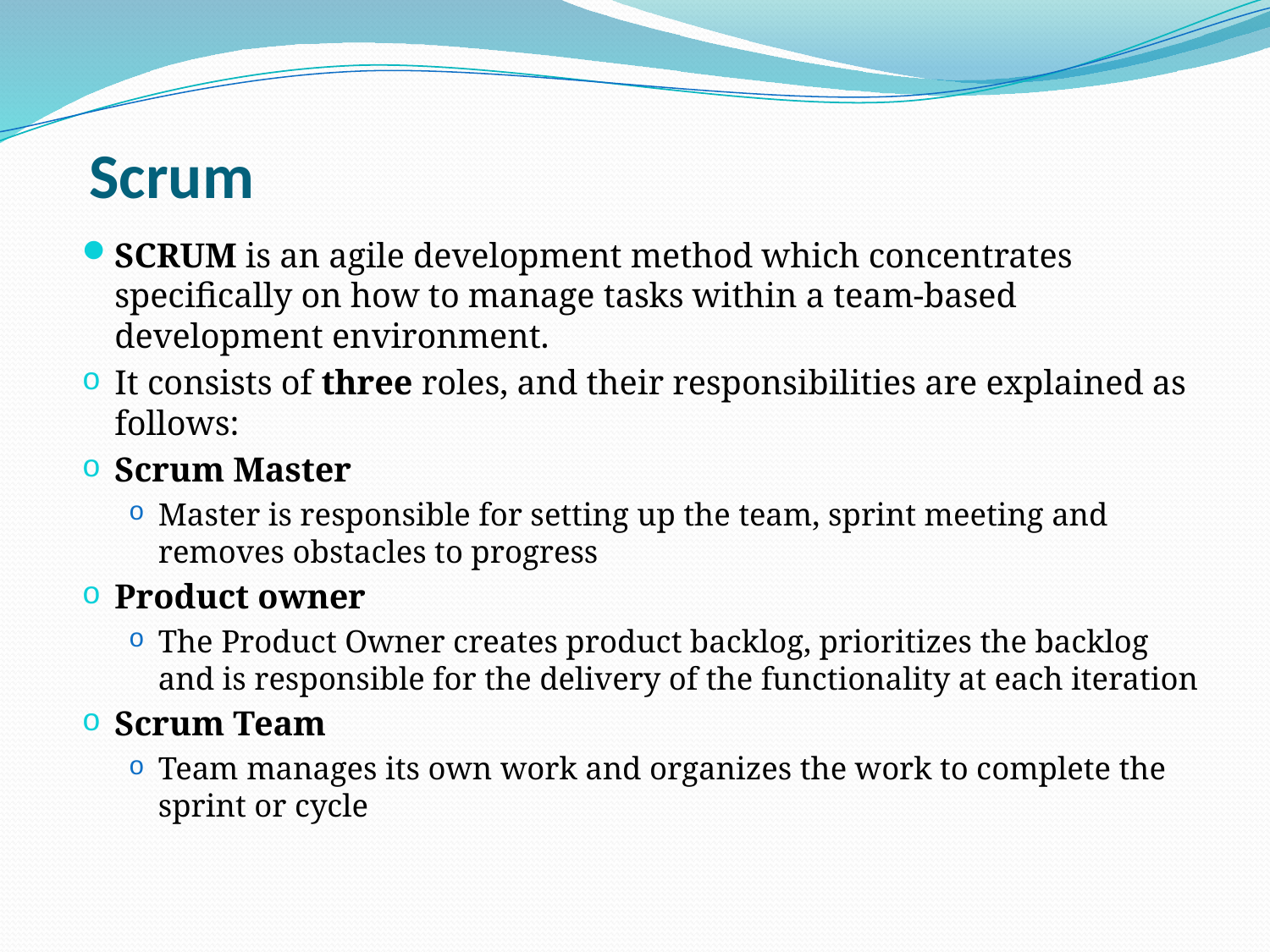

# Scrum
SCRUM is an agile development method which concentrates specifically on how to manage tasks within a team-based development environment.
It consists of three roles, and their responsibilities are explained as follows:
Scrum Master
Master is responsible for setting up the team, sprint meeting and removes obstacles to progress
Product owner
The Product Owner creates product backlog, prioritizes the backlog and is responsible for the delivery of the functionality at each iteration
Scrum Team
Team manages its own work and organizes the work to complete the sprint or cycle